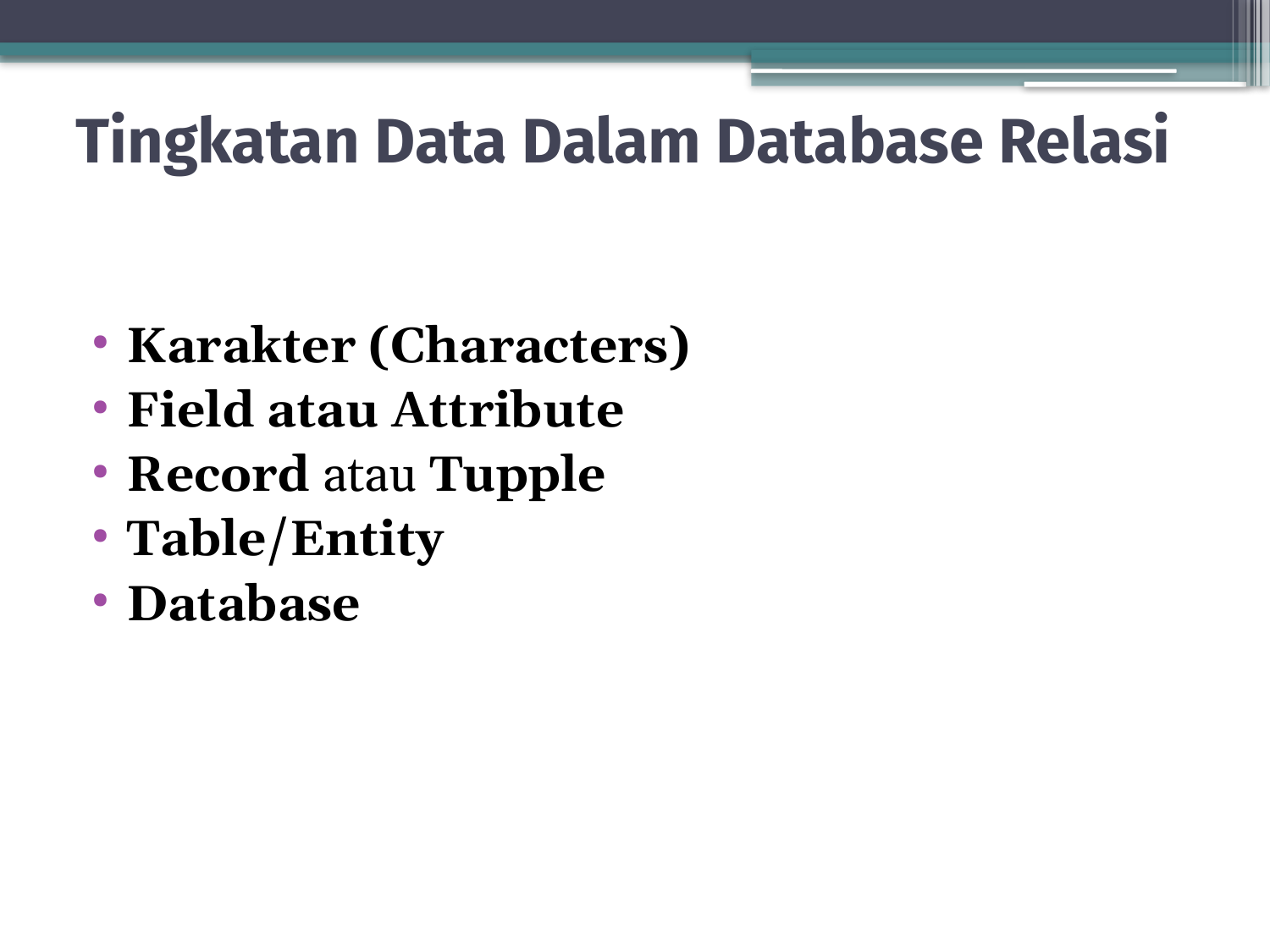

# Tingkatan Data Dalam Database Relasi
Karakter (Characters)
Field atau Attribute
Record atau Tupple
Table/Entity
Database